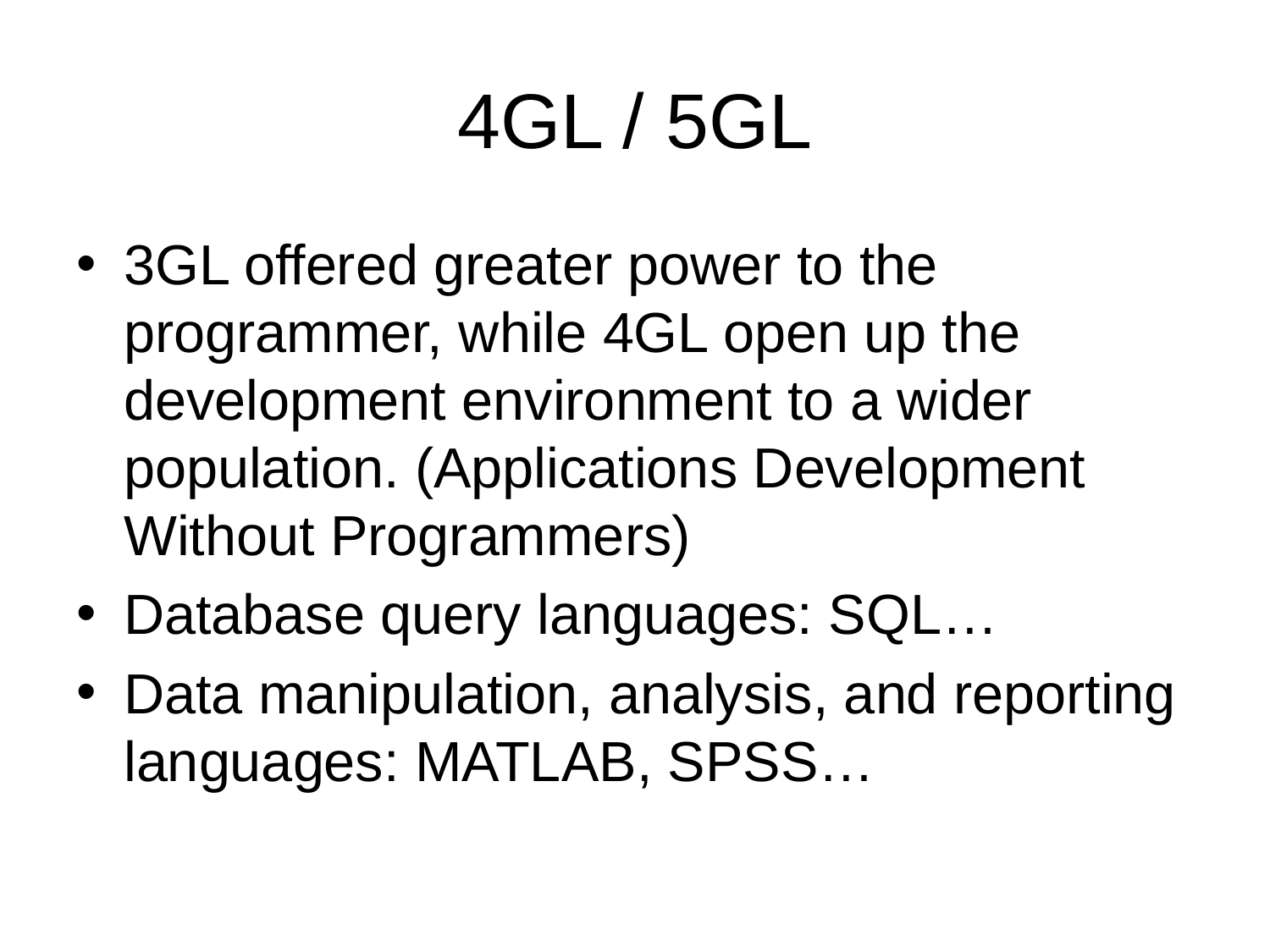

# 4GL / 5GL
3GL offered greater power to the programmer, while 4GL open up the development environment to a wider population. (Applications Development Without Programmers)
Database query languages: SQL…
Data manipulation, analysis, and reporting languages: MATLAB, SPSS…